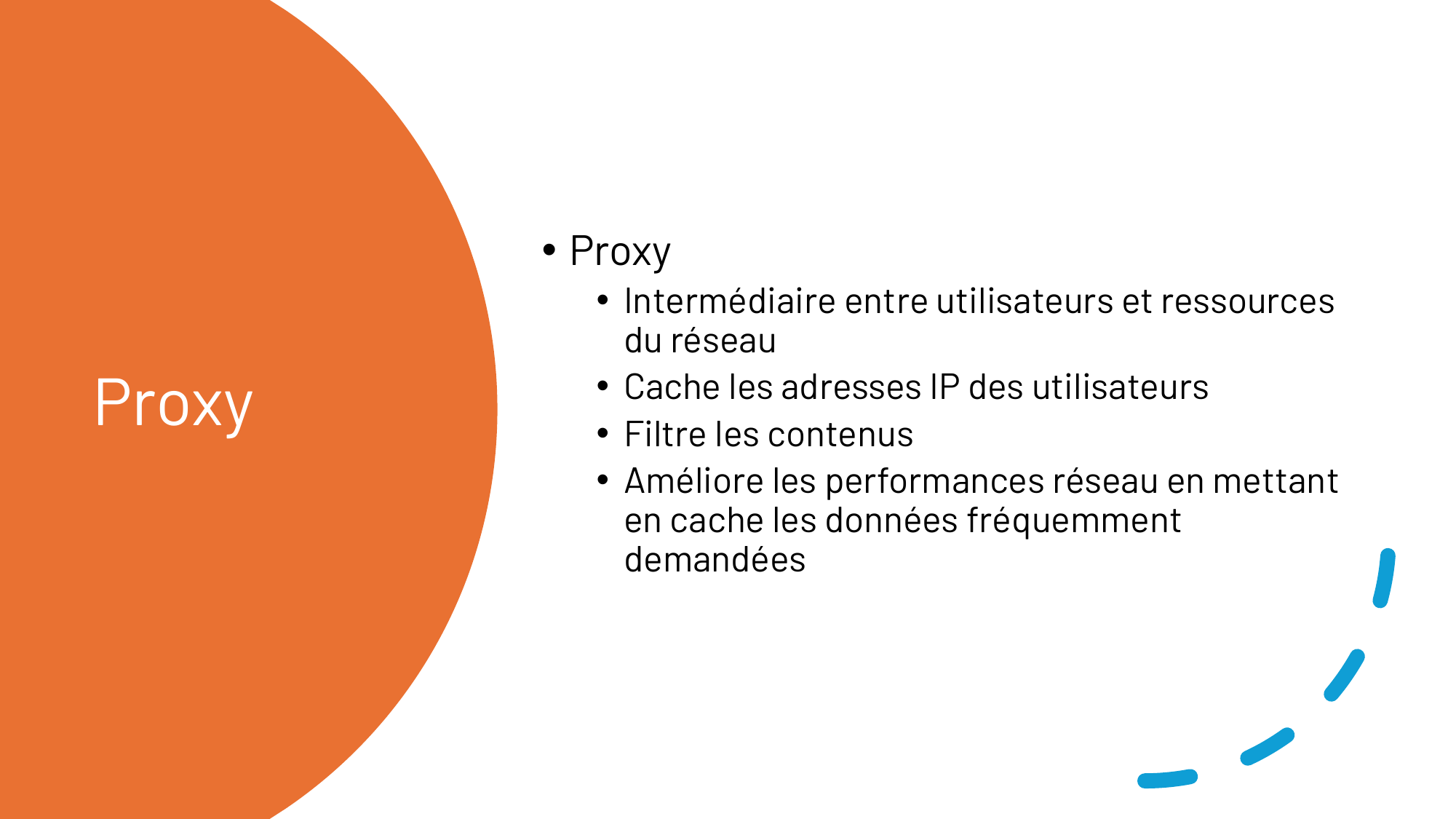

Proxy
Intermédiaire entre utilisateurs et ressources du réseau
Cache les adresses IP des utilisateurs
Filtre les contenus
Améliore les performances réseau en mettant en cache les données fréquemment demandées
# Proxy